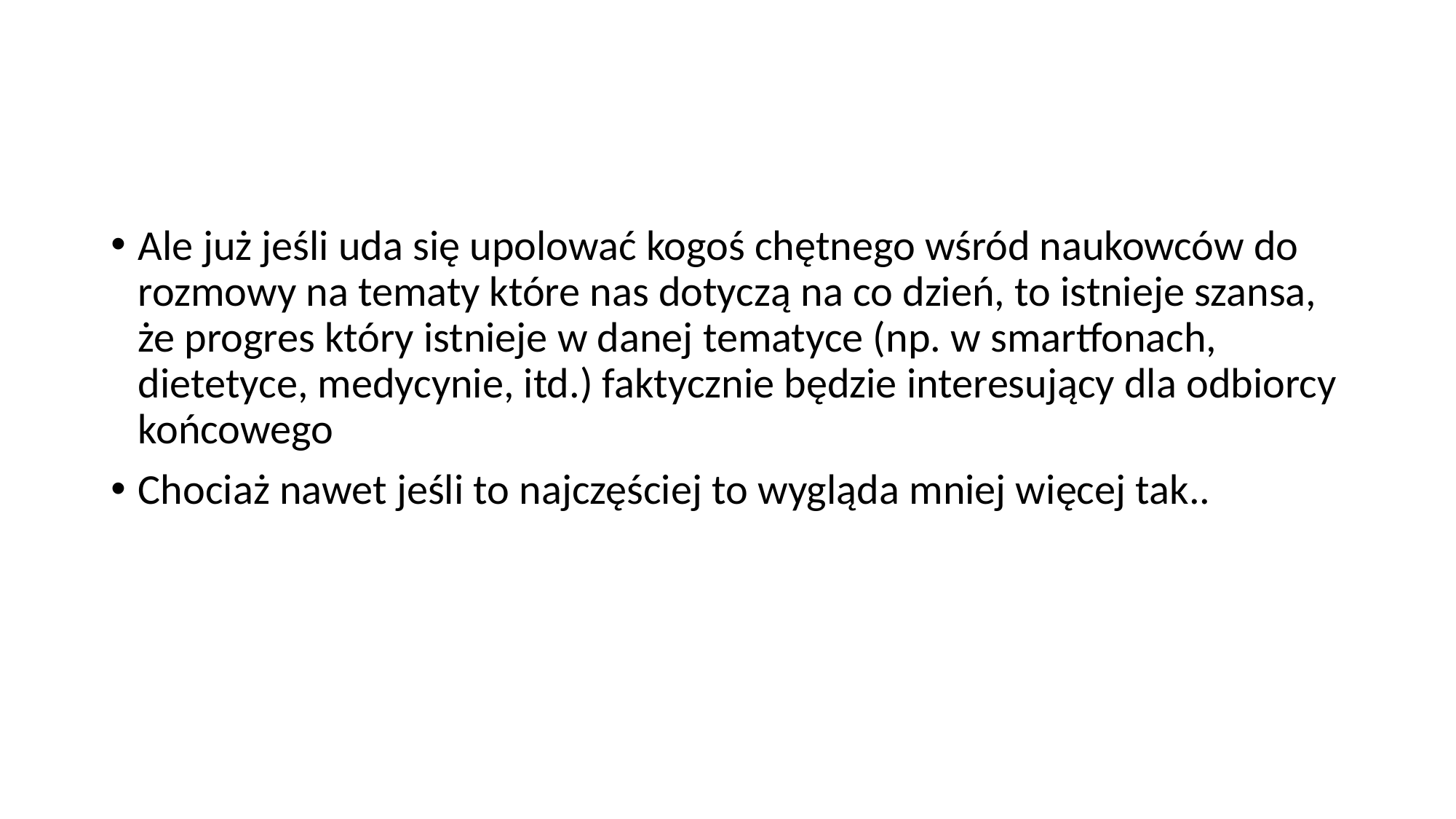

#
Ale już jeśli uda się upolować kogoś chętnego wśród naukowców do rozmowy na tematy które nas dotyczą na co dzień, to istnieje szansa, że progres który istnieje w danej tematyce (np. w smartfonach, dietetyce, medycynie, itd.) faktycznie będzie interesujący dla odbiorcy końcowego
Chociaż nawet jeśli to najczęściej to wygląda mniej więcej tak..